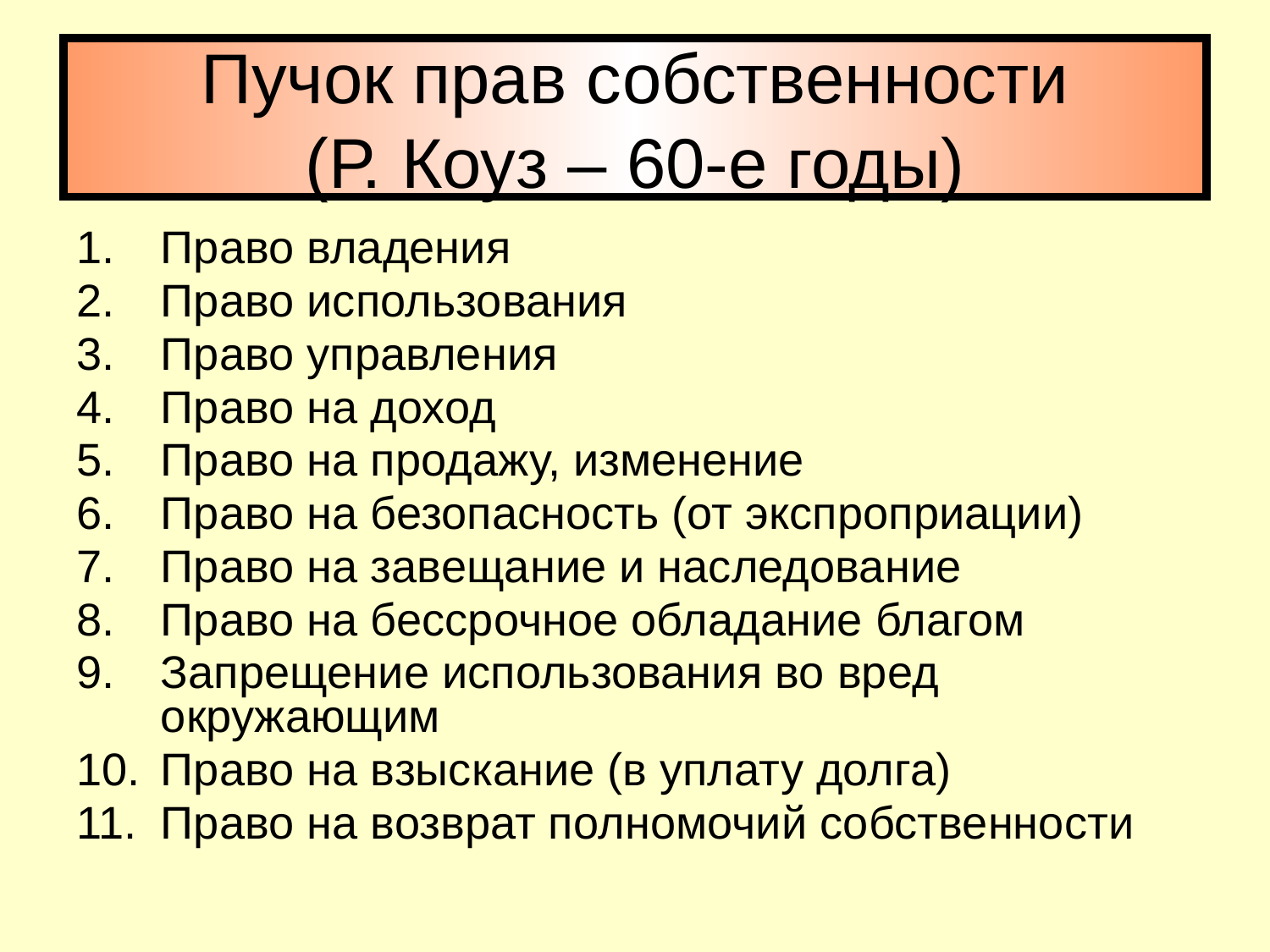

# Пучок прав собственности (Р. Коуз – 60-е годы)
Право владения
Право использования
Право управления
Право на доход
Право на продажу, изменение
Право на безопасность (от экспроприации)
Право на завещание и наследование
Право на бессрочное обладание благом
Запрещение использования во вред окружающим
Право на взыскание (в уплату долга)
Право на возврат полномочий собственности